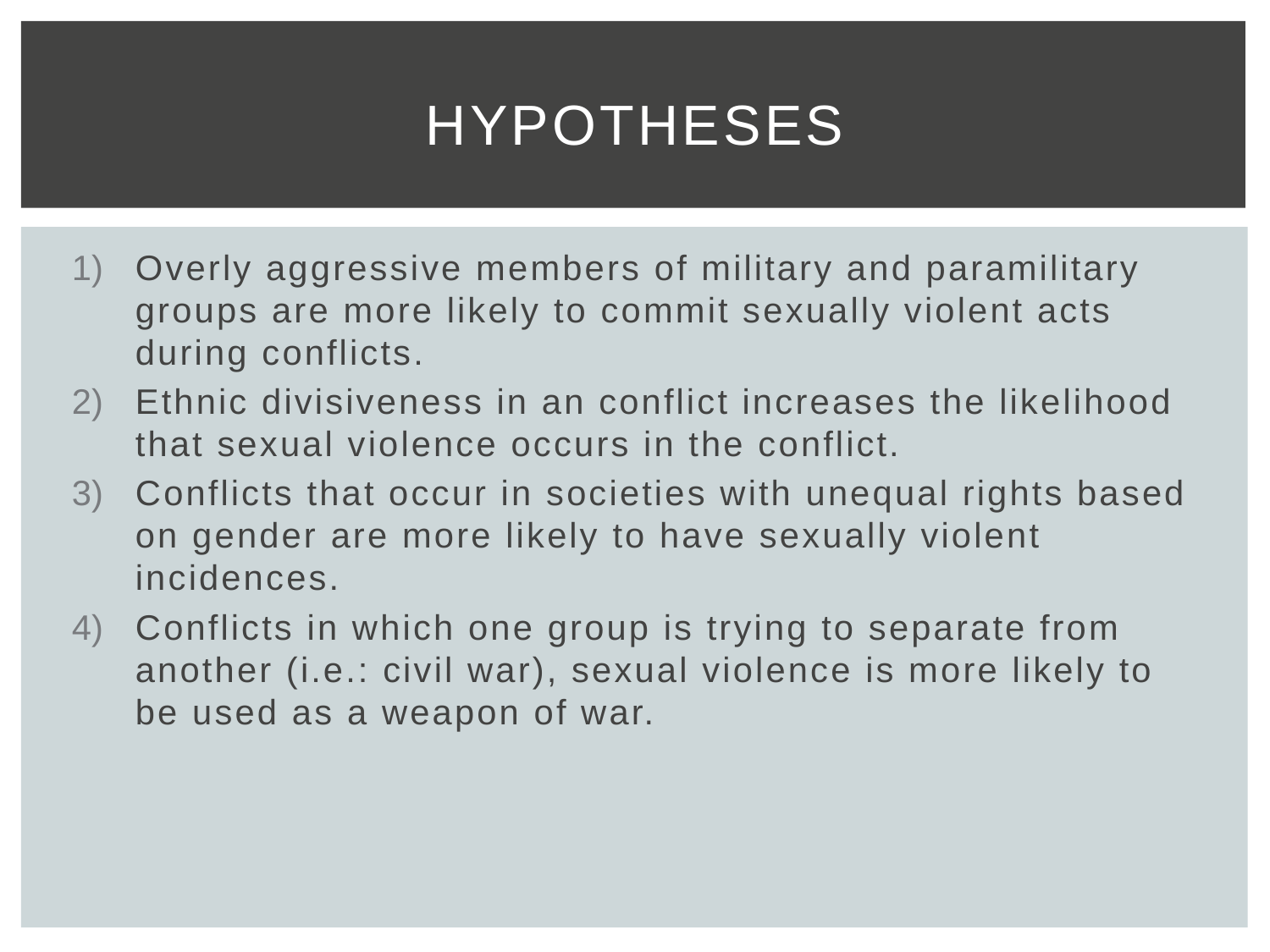

# Hypotheses
Overly aggressive members of military and paramilitary groups are more likely to commit sexually violent acts during conflicts.
Ethnic divisiveness in an conflict increases the likelihood that sexual violence occurs in the conflict.
Conflicts that occur in societies with unequal rights based on gender are more likely to have sexually violent incidences.
Conflicts in which one group is trying to separate from another (i.e.: civil war), sexual violence is more likely to be used as a weapon of war.